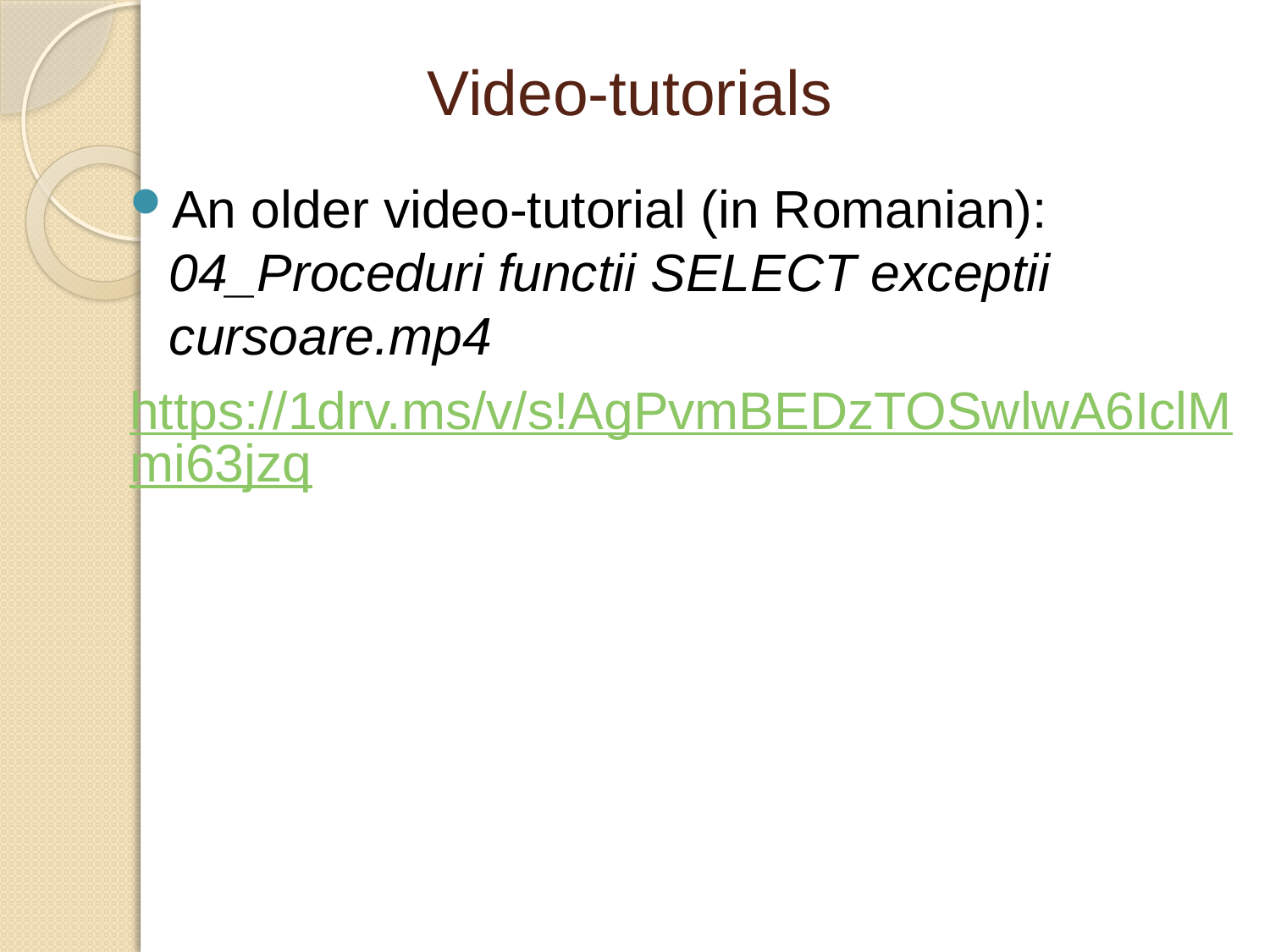

# Video-tutorials
An older video-tutorial (in Romanian):  04_Proceduri functii SELECT exceptii cursoare.mp4
https://1drv.ms/v/s!AgPvmBEDzTOSwlwA6IclMmi63jzq